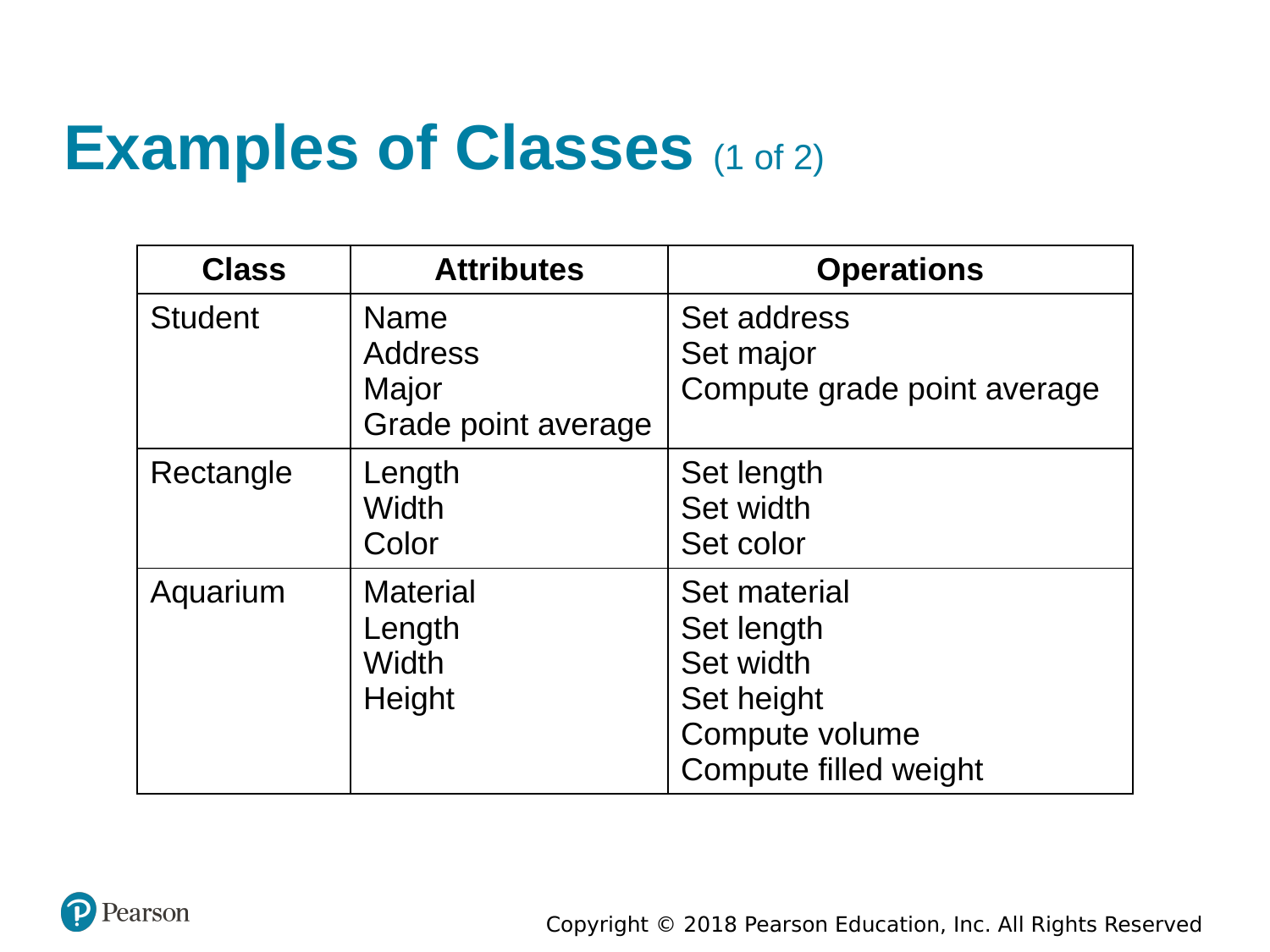

# Examples of Classes (1 of 2)
| Class | Attributes | Operations |
| --- | --- | --- |
| Student | Name Address Major Grade point average | Set address Set major Compute grade point average |
| Rectangle | Length Width Color | Set length Set width Set color |
| Aquarium | Material Length Width Height | Set material Set length Set width Set height Compute volume Compute filled weight |